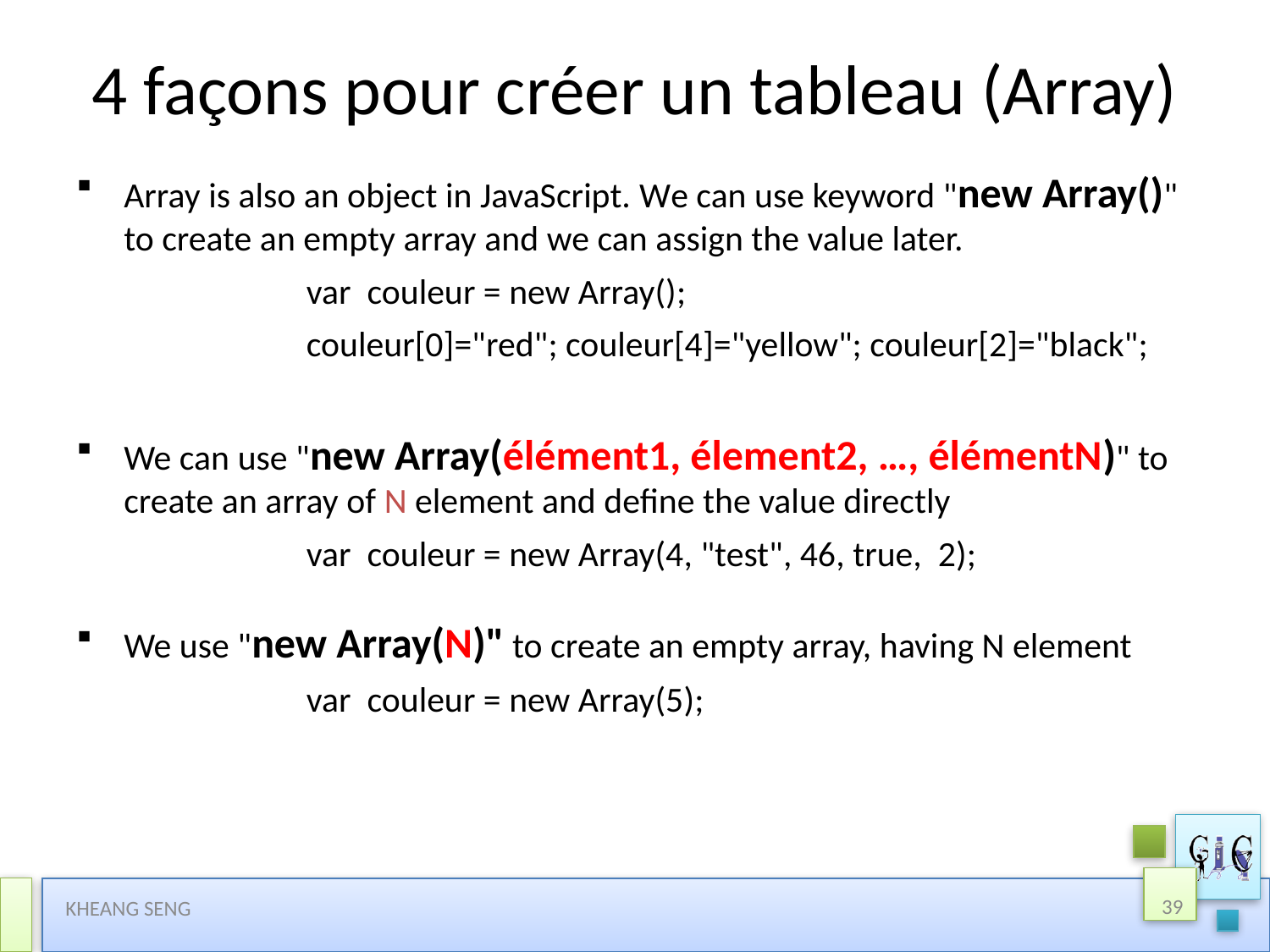

# 4 façons pour créer un tableau (Array)
Array is also an object in JavaScript. We can use keyword "new Array()" to create an empty array and we can assign the value later.
		var  couleur = new Array();
		couleur[0]="red"; couleur[4]="yellow"; couleur[2]="black";

We can use "new Array(élément1, élement2, …, élémentN)" to create an array of N element and define the value directly
		var  couleur = new Array(4, "test", 46, true,  2);

We use "new Array(N)" to create an empty array, having N element
		var  couleur = new Array(5);

39
KHEANG SENG